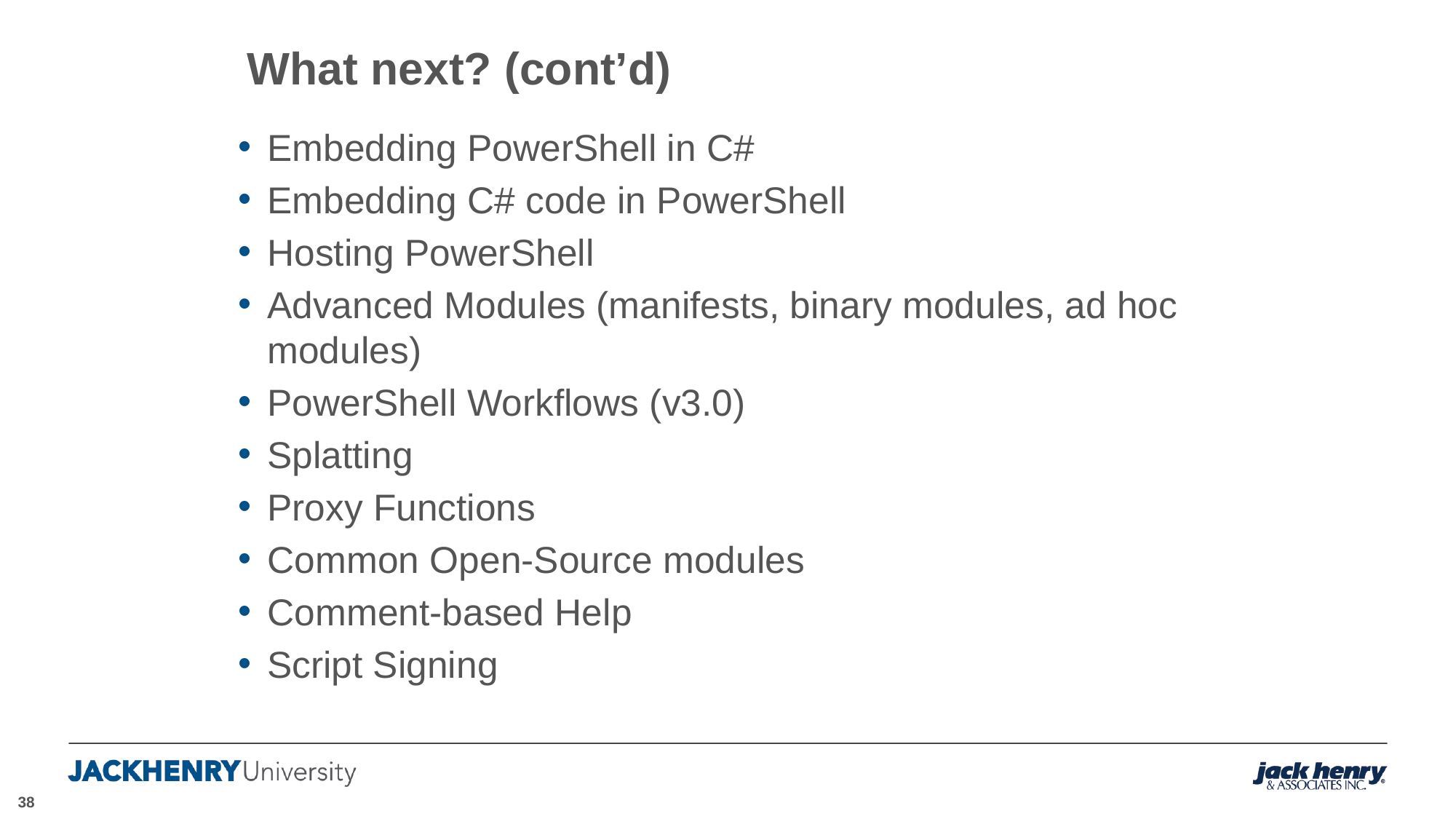

# What next? (cont’d)
Embedding PowerShell in C#
Embedding C# code in PowerShell
Hosting PowerShell
Advanced Modules (manifests, binary modules, ad hoc modules)
PowerShell Workflows (v3.0)
Splatting
Proxy Functions
Common Open-Source modules
Comment-based Help
Script Signing